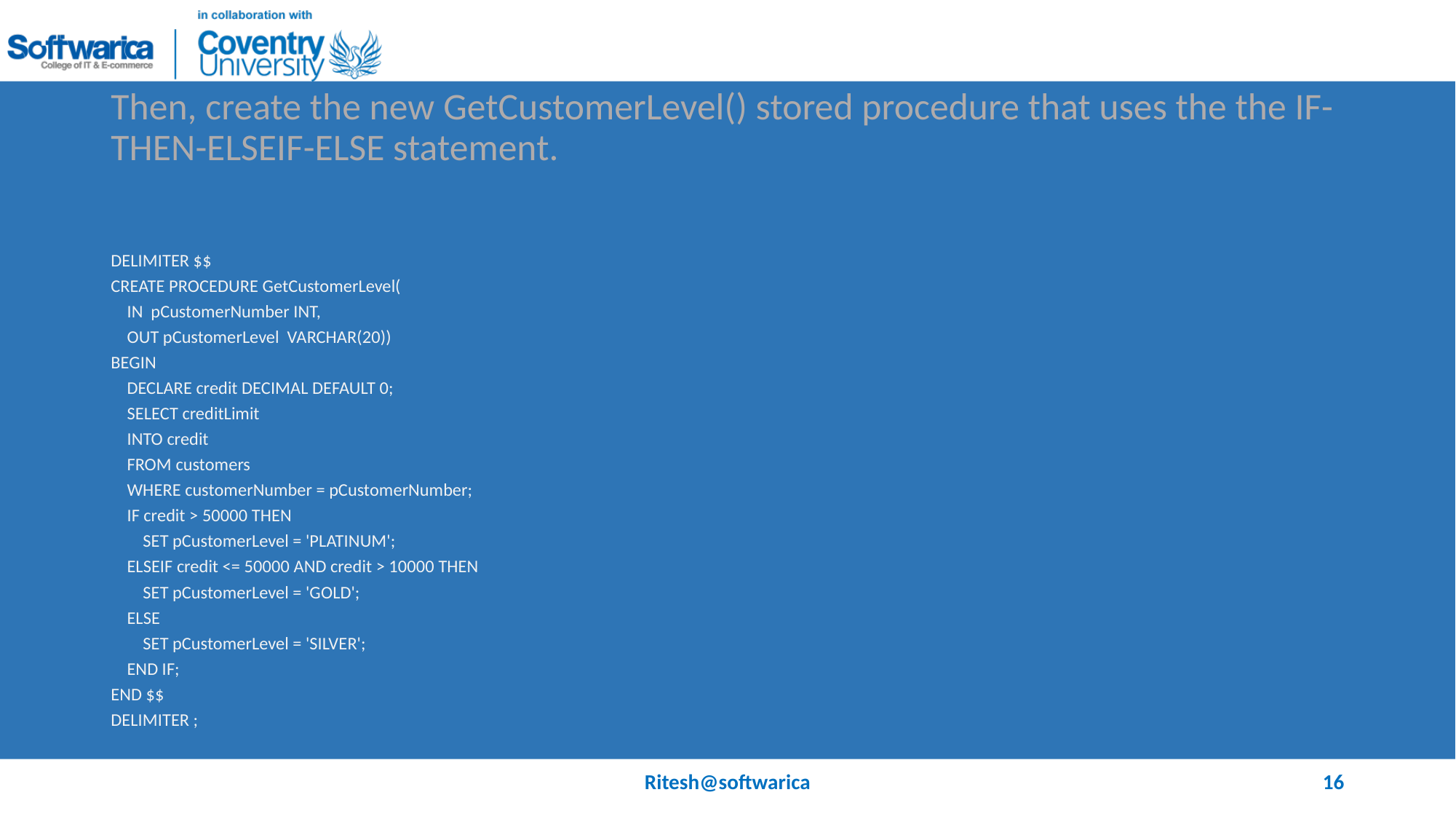

# Then, create the new GetCustomerLevel() stored procedure that uses the the IF-THEN-ELSEIF-ELSE statement.

DELIMITER $$
CREATE PROCEDURE GetCustomerLevel(
    IN  pCustomerNumber INT,
    OUT pCustomerLevel  VARCHAR(20))
BEGIN
    DECLARE credit DECIMAL DEFAULT 0;
    SELECT creditLimit
    INTO credit
    FROM customers
    WHERE customerNumber = pCustomerNumber;
    IF credit > 50000 THEN
        SET pCustomerLevel = 'PLATINUM';
    ELSEIF credit <= 50000 AND credit > 10000 THEN
        SET pCustomerLevel = 'GOLD';
    ELSE
        SET pCustomerLevel = 'SILVER';
    END IF;
END $$
DELIMITER ;
Ritesh@softwarica
16